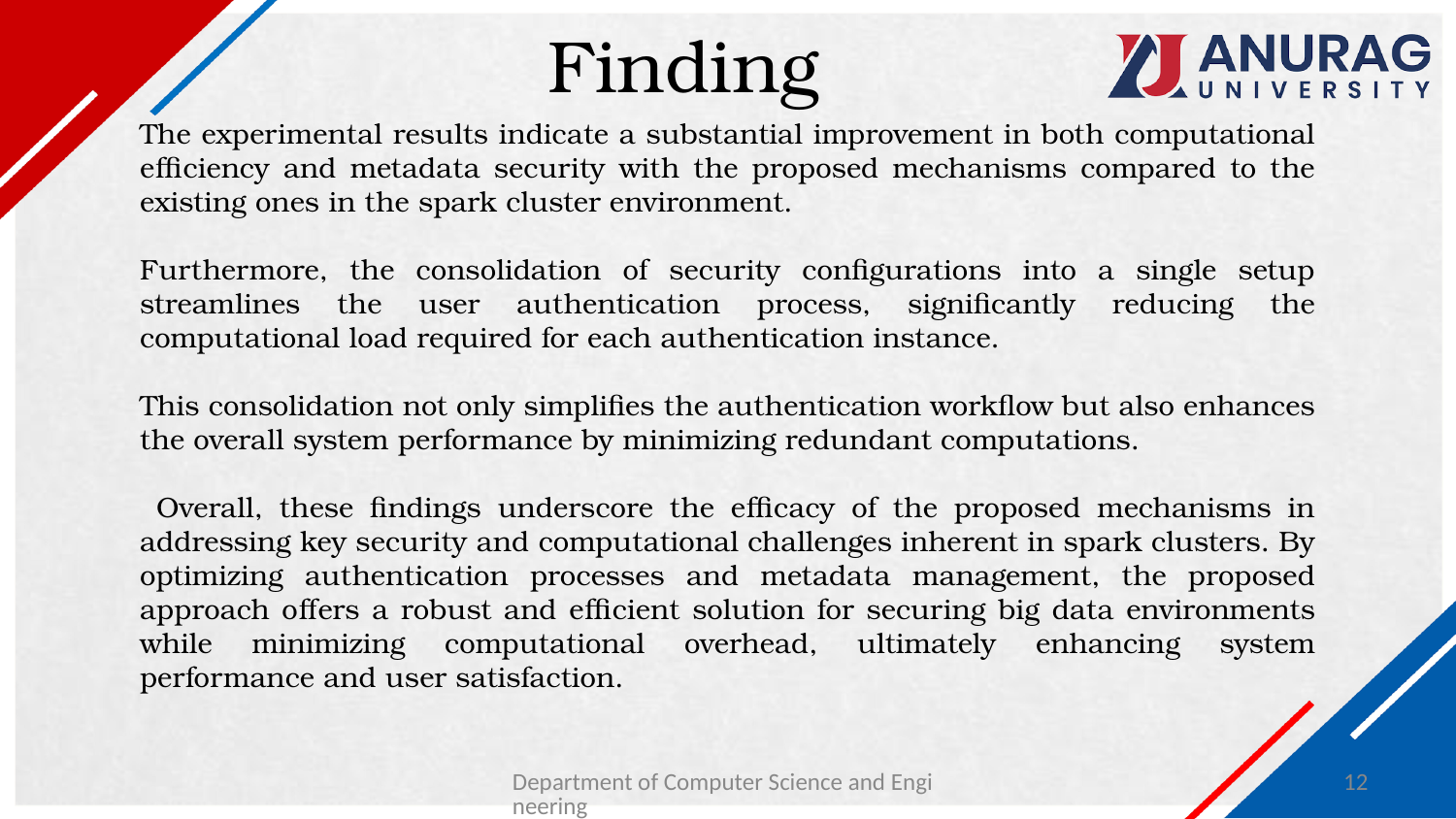

# Finding
The experimental results indicate a substantial improvement in both computational efficiency and metadata security with the proposed mechanisms compared to the existing ones in the spark cluster environment.

Furthermore, the consolidation of security configurations into a single setup streamlines the user authentication process, significantly reducing the computational load required for each authentication instance.

This consolidation not only simplifies the authentication workflow but also enhances the overall system performance by minimizing redundant computations.

 Overall, these findings underscore the efficacy of the proposed mechanisms in addressing key security and computational challenges inherent in spark clusters. By optimizing authentication processes and metadata management, the proposed approach offers a robust and efficient solution for securing big data environments while minimizing computational overhead, ultimately enhancing system performance and user satisfaction.

Department of Computer Science and Engineering
12